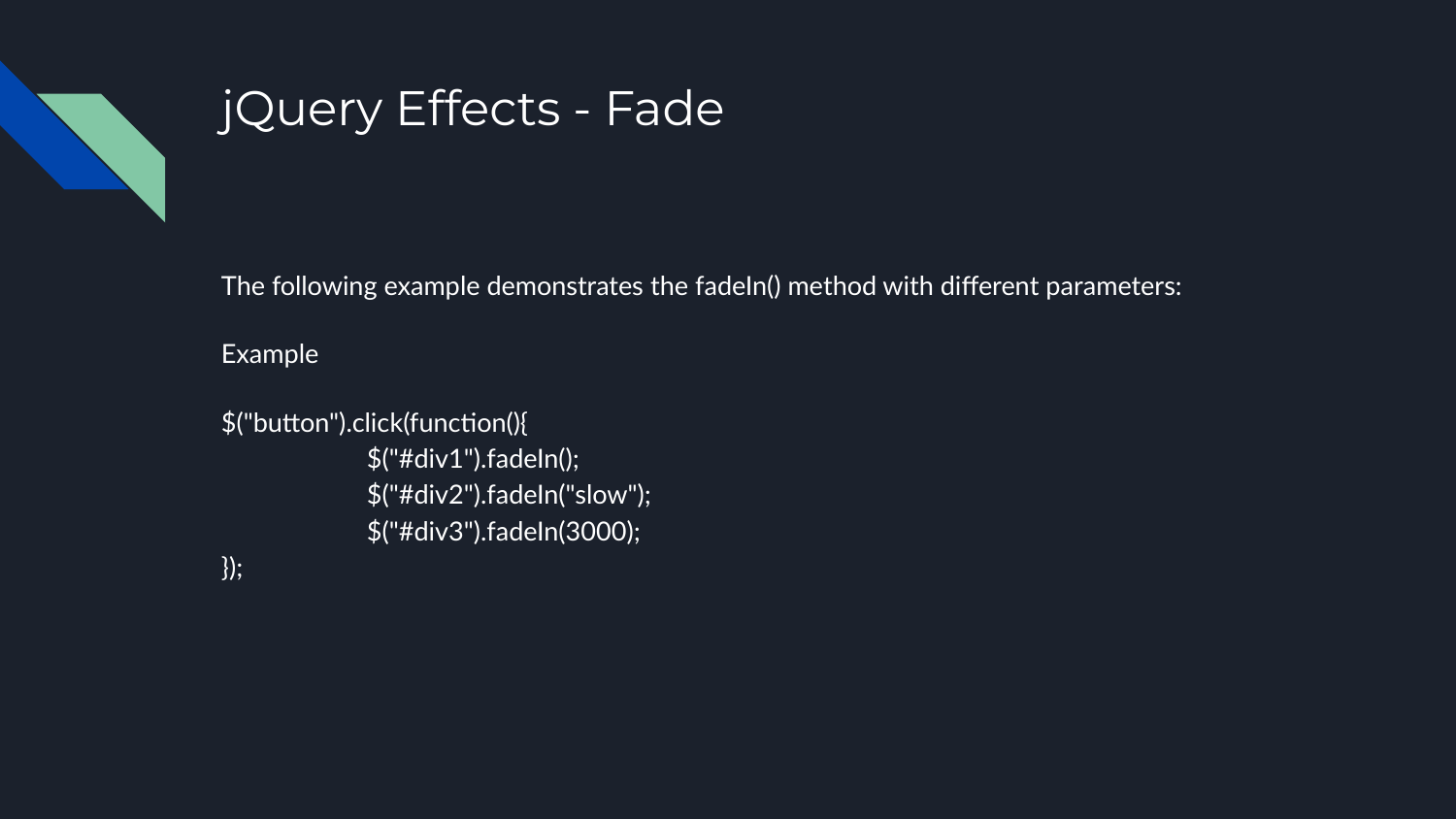

# jQuery Effects - Fade
The following example demonstrates the fadeIn() method with different parameters:
Example
$("button").click(function(){
	$("#div1").fadeIn();
	$("#div2").fadeIn("slow");
	$("#div3").fadeIn(3000);
});